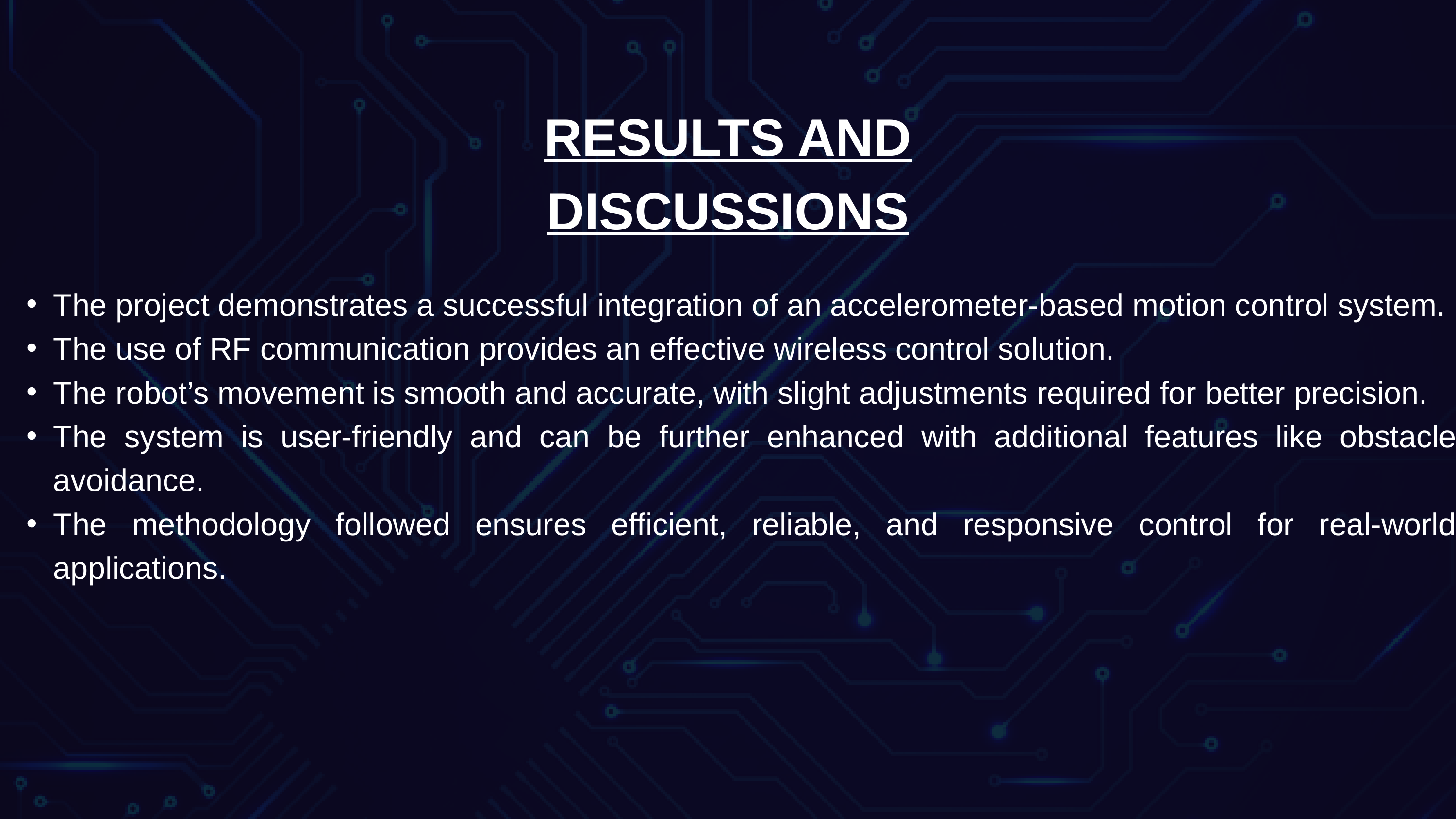

RESULTS AND DISCUSSIONS
The project demonstrates a successful integration of an accelerometer-based motion control system.
The use of RF communication provides an effective wireless control solution.
The robot’s movement is smooth and accurate, with slight adjustments required for better precision.
The system is user-friendly and can be further enhanced with additional features like obstacle avoidance.
The methodology followed ensures efficient, reliable, and responsive control for real-world applications.